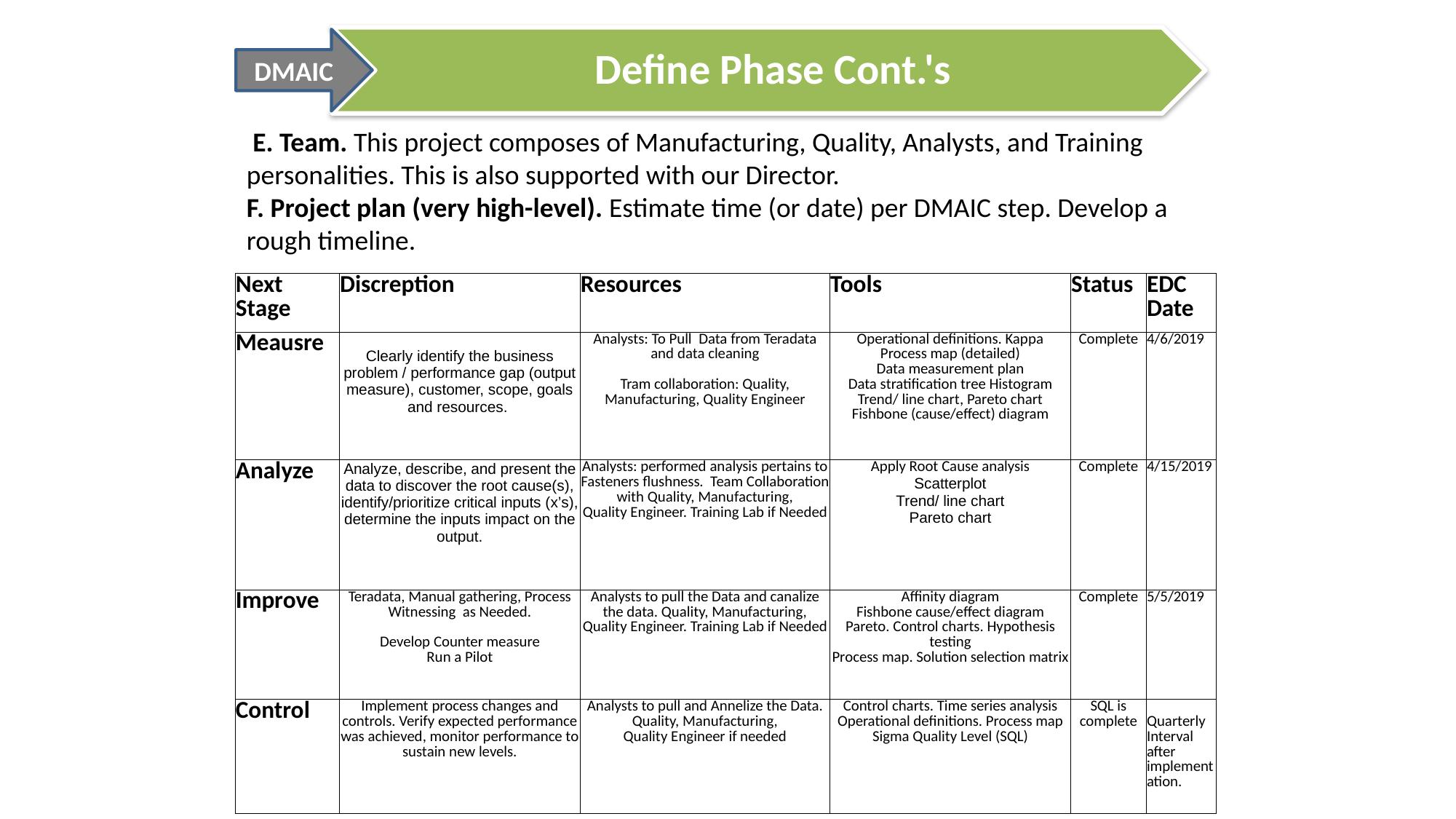

Define Phase Cont.'s
DMAIC
 E. Team. This project composes of Manufacturing, Quality, Analysts, and Training personalities. This is also supported with our Director.
F. Project plan (very high-level). Estimate time (or date) per DMAIC step. Develop a rough timeline.

| Next Stage | Discreption | Resources | Tools | Status | EDC Date |
| --- | --- | --- | --- | --- | --- |
| Meausre | Clearly identify the business problem / performance gap (output measure), customer, scope, goals and resources. | Analysts: To Pull Data from Teradata and data cleaning Tram collaboration: Quality, Manufacturing, Quality Engineer | Operational definitions. Kappa Process map (detailed) Data measurement plan Data stratification tree Histogram Trend/ line chart, Pareto chart Fishbone (cause/effect) diagram | Complete | 4/6/2019 |
| Analyze | Analyze, describe, and present the data to discover the root cause(s), identify/prioritize critical inputs (x’s), determine the inputs impact on the output. | Analysts: performed analysis pertains to Fasteners flushness. Team Collaboration with Quality, Manufacturing, Quality Engineer. Training Lab if Needed | Apply Root Cause analysis Scatterplot Trend/ line chart Pareto chart | Complete | 4/15/2019 |
| Improve | Teradata, Manual gathering, Process Witnessing as Needed. Develop Counter measure Run a Pilot | Analysts to pull the Data and canalize the data. Quality, Manufacturing, Quality Engineer. Training Lab if Needed | Affinity diagram Fishbone cause/effect diagram Pareto. Control charts. Hypothesis testing Process map. Solution selection matrix | Complete | 5/5/2019 |
| Control | Implement process changes and controls. Verify expected performance was achieved, monitor performance to sustain new levels. | Analysts to pull and Annelize the Data. Quality, Manufacturing, Quality Engineer if needed | Control charts. Time series analysis Operational definitions. Process map Sigma Quality Level (SQL) | SQL is complete | Quarterly Interval after implementation. |